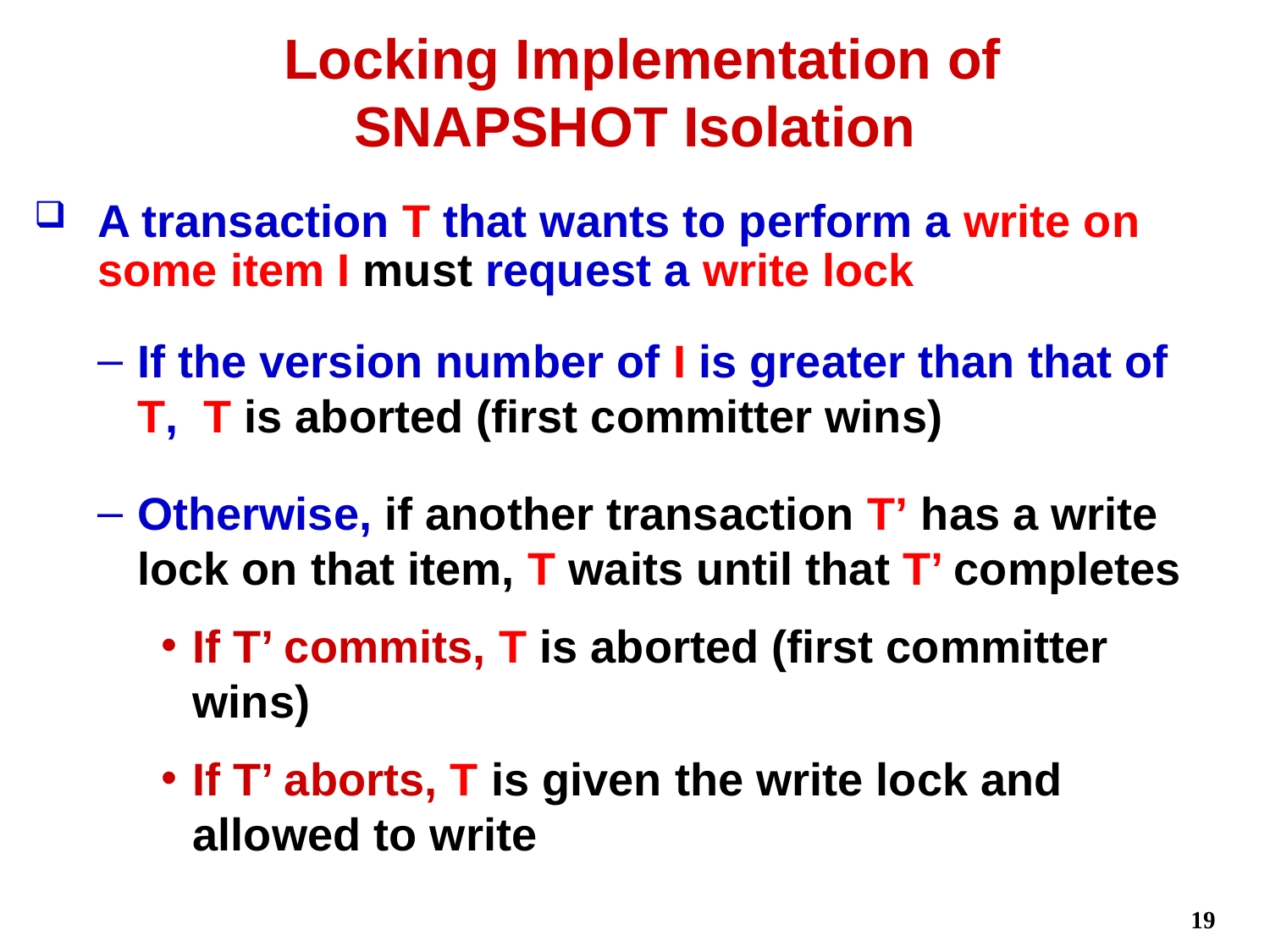

Locking Implementation of SNAPSHOT Isolation
A transaction T that wants to perform a write on some item I must request a write lock
If the version number of I is greater than that of T,  T is aborted (first committer wins)
Otherwise, if another transaction T’ has a write lock on that item, T waits until that T’ completes
If T’ commits, T is aborted (first committer wins)
If T’ aborts, T is given the write lock and allowed to write
19